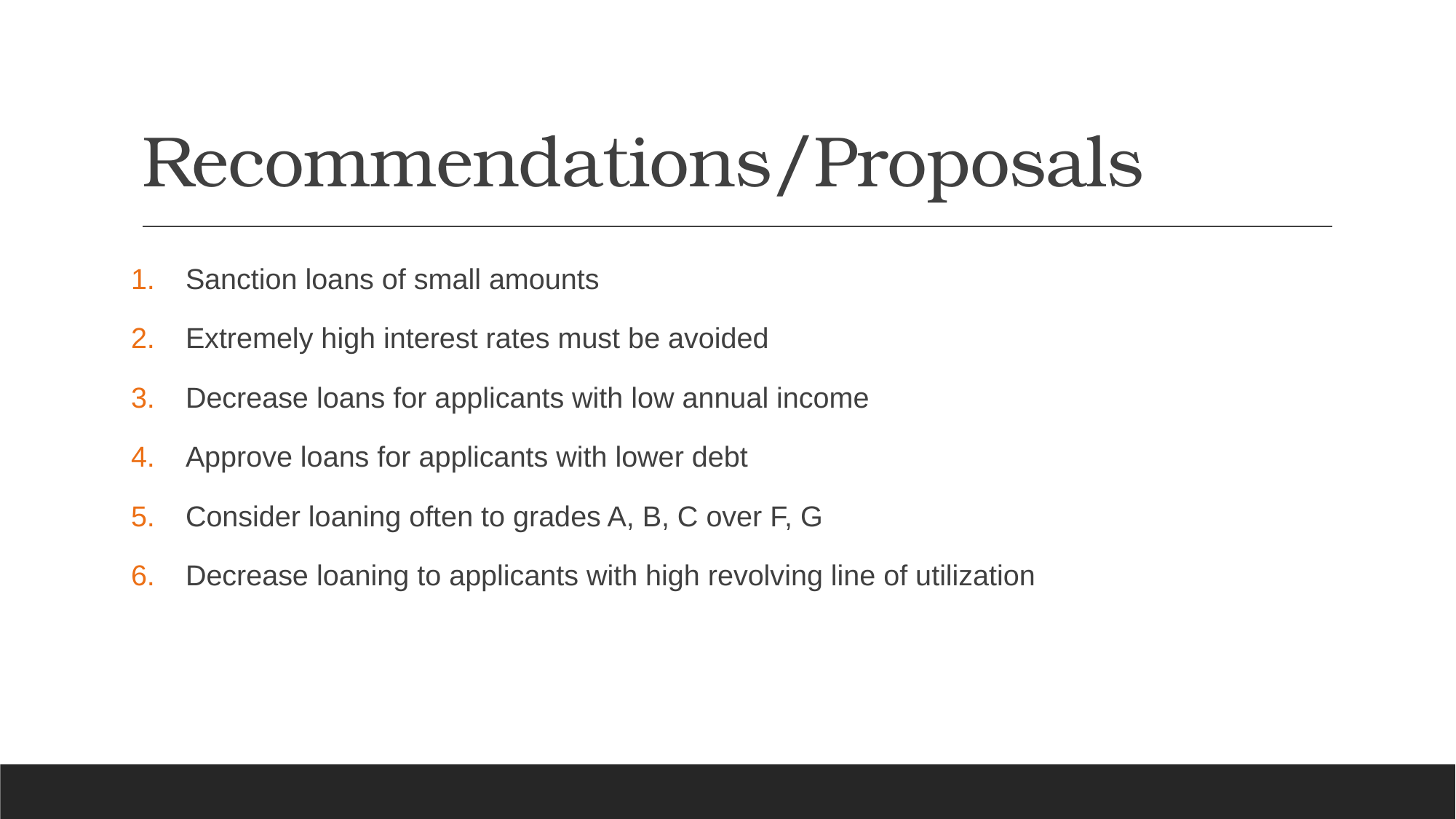

# Recommendations/Proposals
Sanction loans of small amounts
Extremely high interest rates must be avoided
Decrease loans for applicants with low annual income
Approve loans for applicants with lower debt
Consider loaning often to grades A, B, C over F, G
Decrease loaning to applicants with high revolving line of utilization